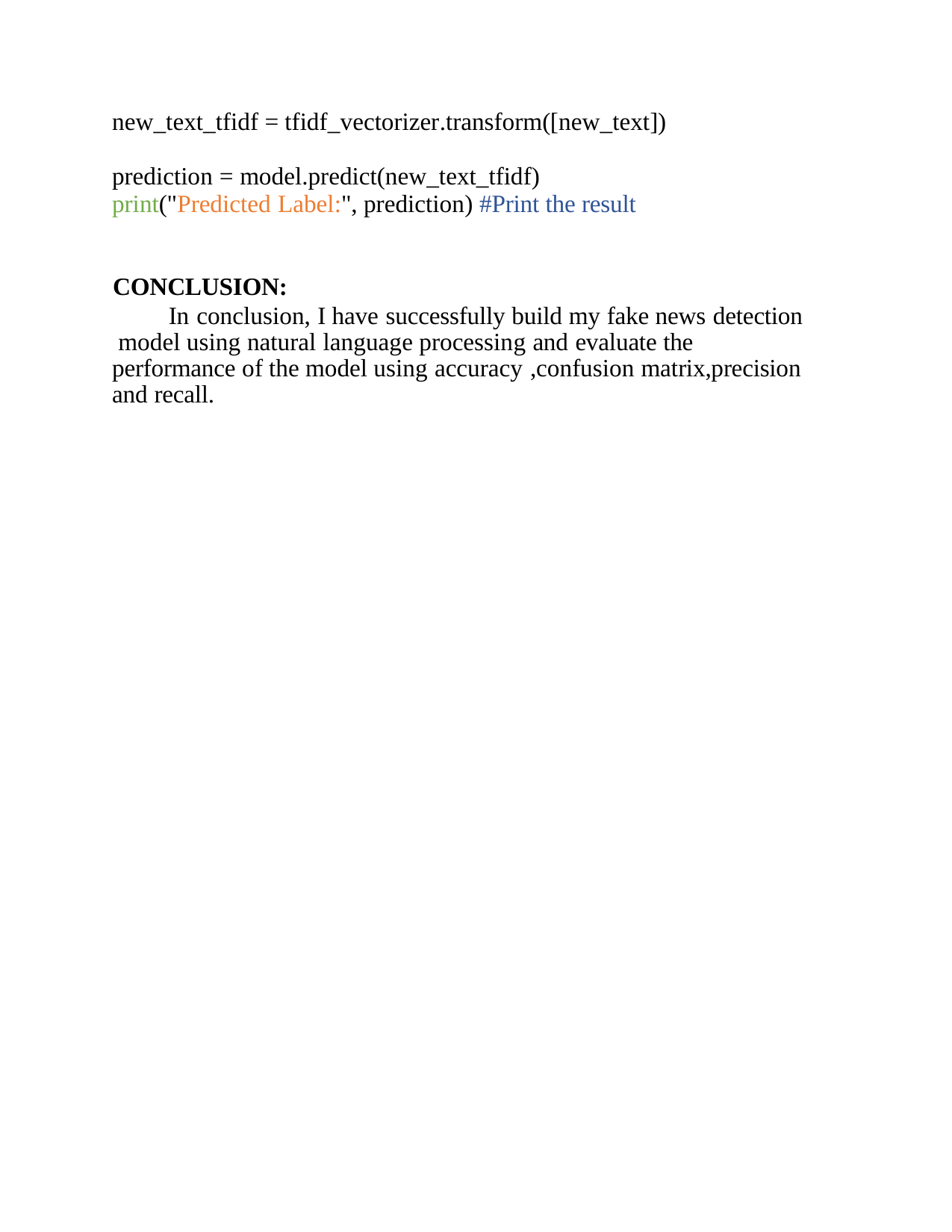

new_text_tfidf = tfidf_vectorizer.transform([new_text])

prediction = model.predict(new_text_tfidf)
print("Predicted Label:", prediction) #Print the result

CONCLUSION:
In conclusion, I have successfully build my fake news detection    model using natural language processing and evaluate the performance of the model using accuracy ,confusion matrix,precision and recall.